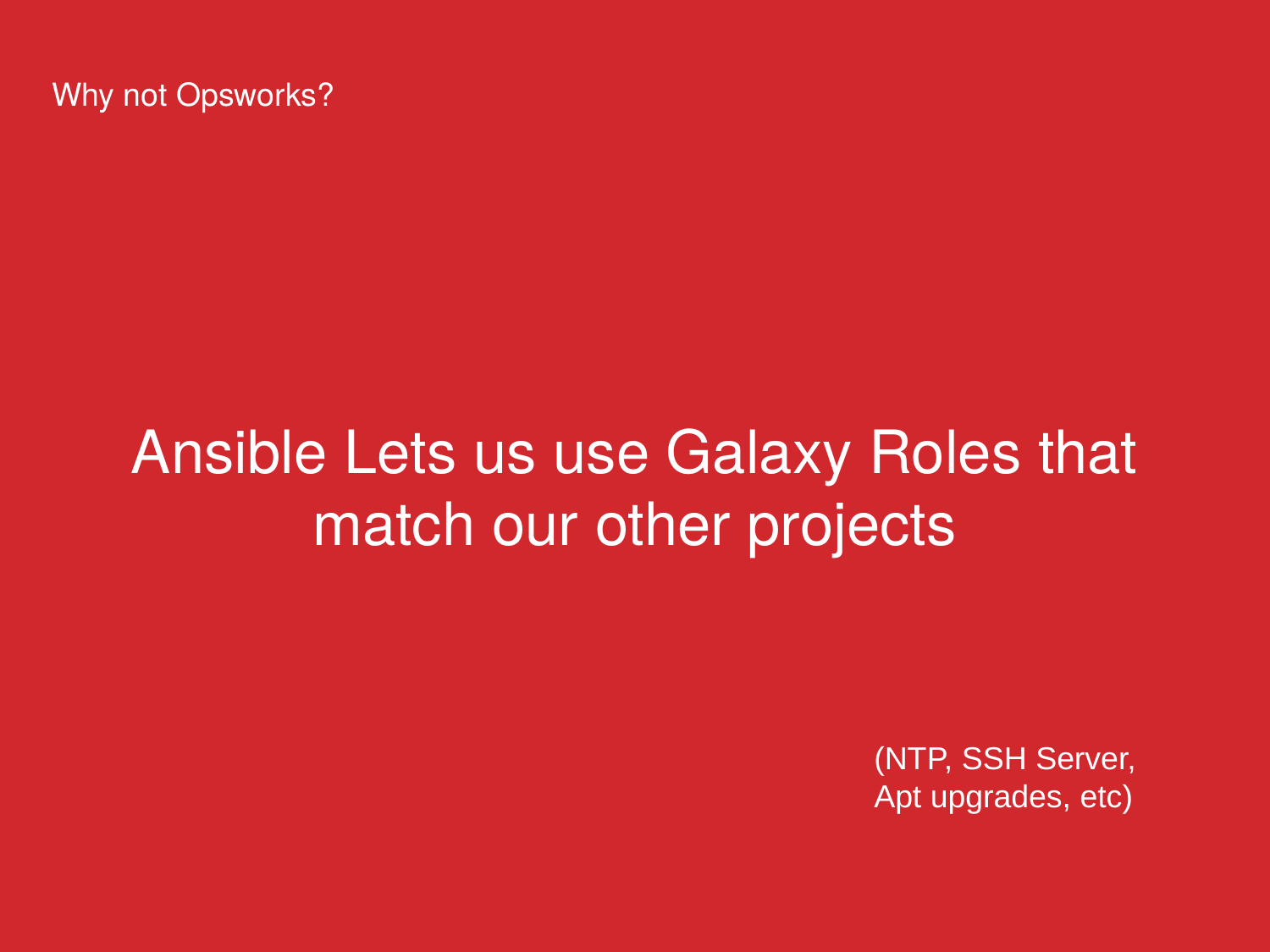

Why not Opsworks?
# Ansible Lets us use Galaxy Roles that match our other projects
(NTP, SSH Server,
Apt upgrades, etc)